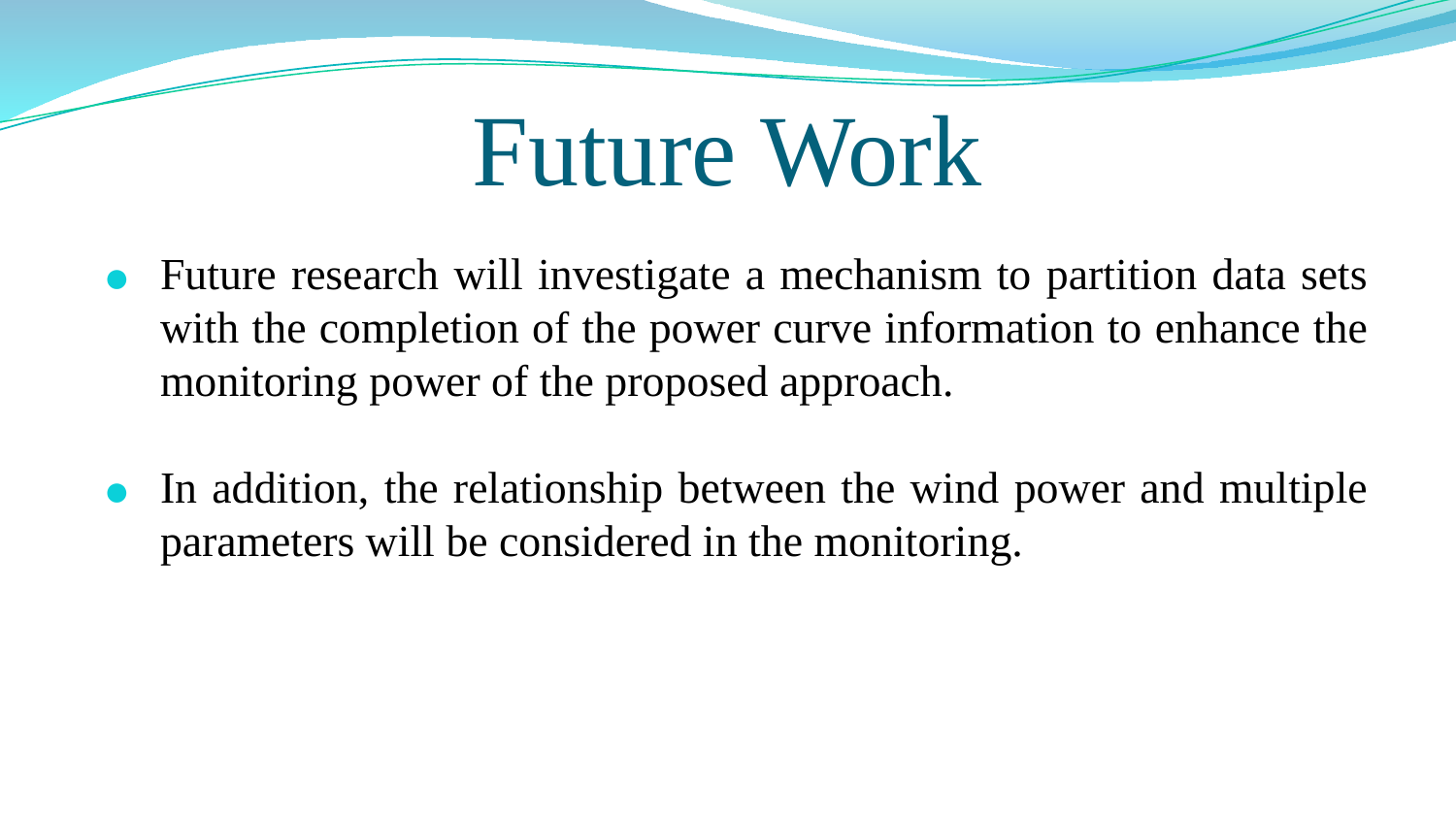

# Future Work
Future research will investigate a mechanism to partition data sets with the completion of the power curve information to enhance the monitoring power of the proposed approach.

In addition, the relationship between the wind power and multiple parameters will be considered in the monitoring.